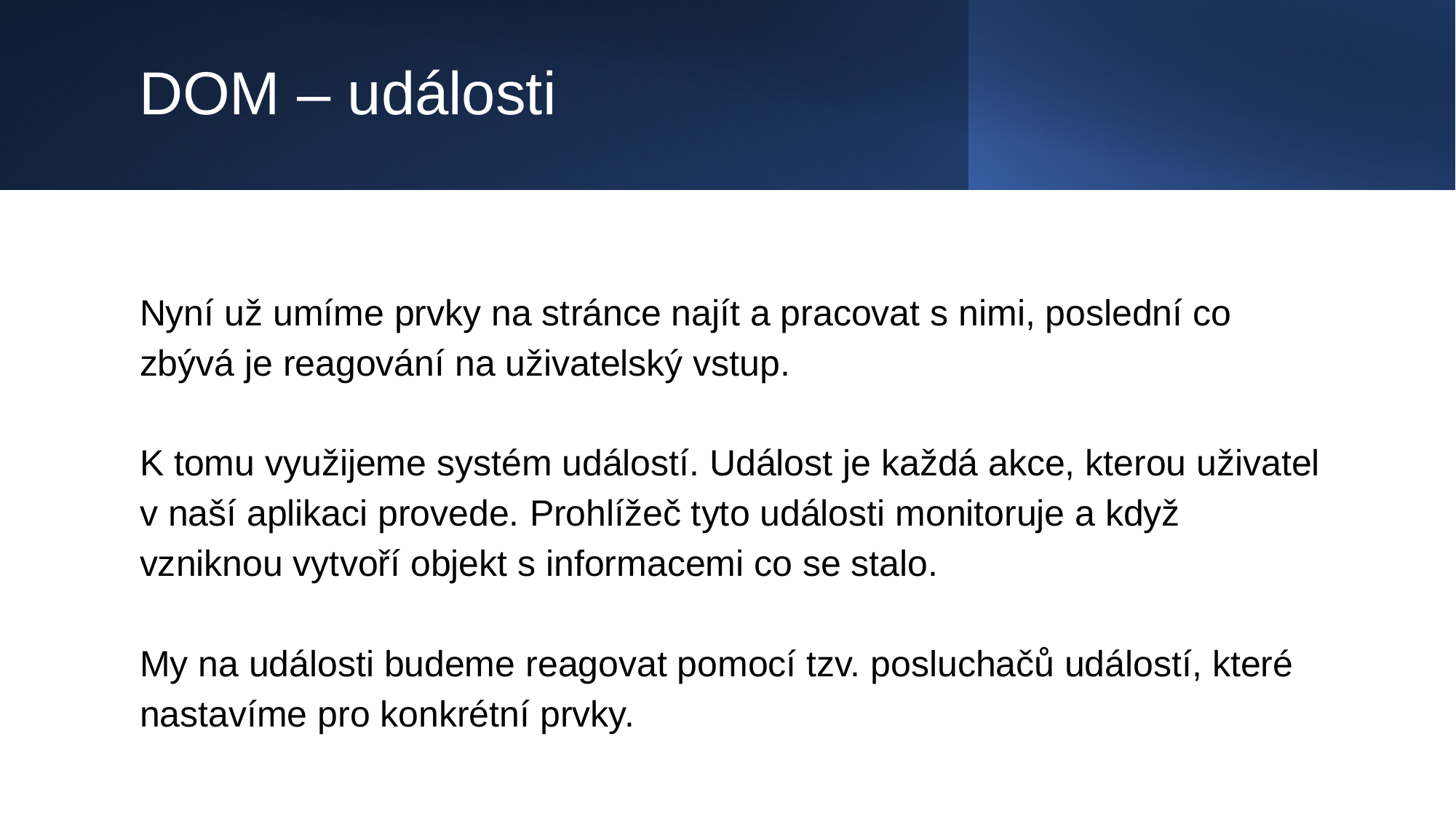

# DOM – události
Nyní už umíme prvky na stránce najít a pracovat s nimi, poslední co zbývá je reagování na uživatelský vstup.

K tomu využijeme systém událostí. Událost je každá akce, kterou uživatel v naší aplikaci provede. Prohlížeč tyto události monitoruje a když vzniknou vytvoří objekt s informacemi co se stalo.

My na události budeme reagovat pomocí tzv. posluchačů událostí, které nastavíme pro konkrétní prvky.